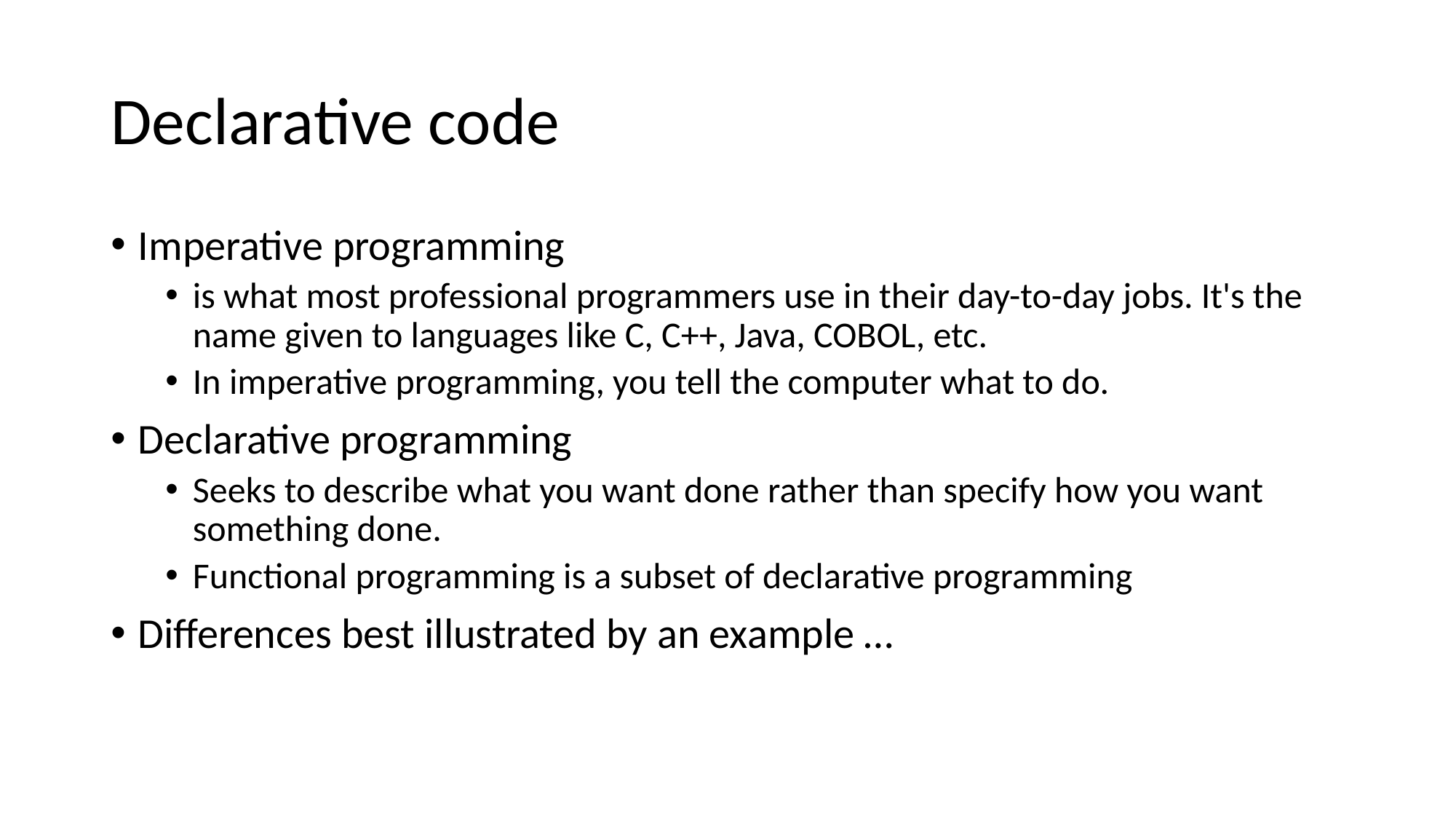

# Declarative code
Imperative programming
is what most professional programmers use in their day-to-day jobs. It's the name given to languages like C, C++, Java, COBOL, etc.
In imperative programming, you tell the computer what to do.
Declarative programming
Seeks to describe what you want done rather than specify how you want something done.
Functional programming is a subset of declarative programming
Differences best illustrated by an example …